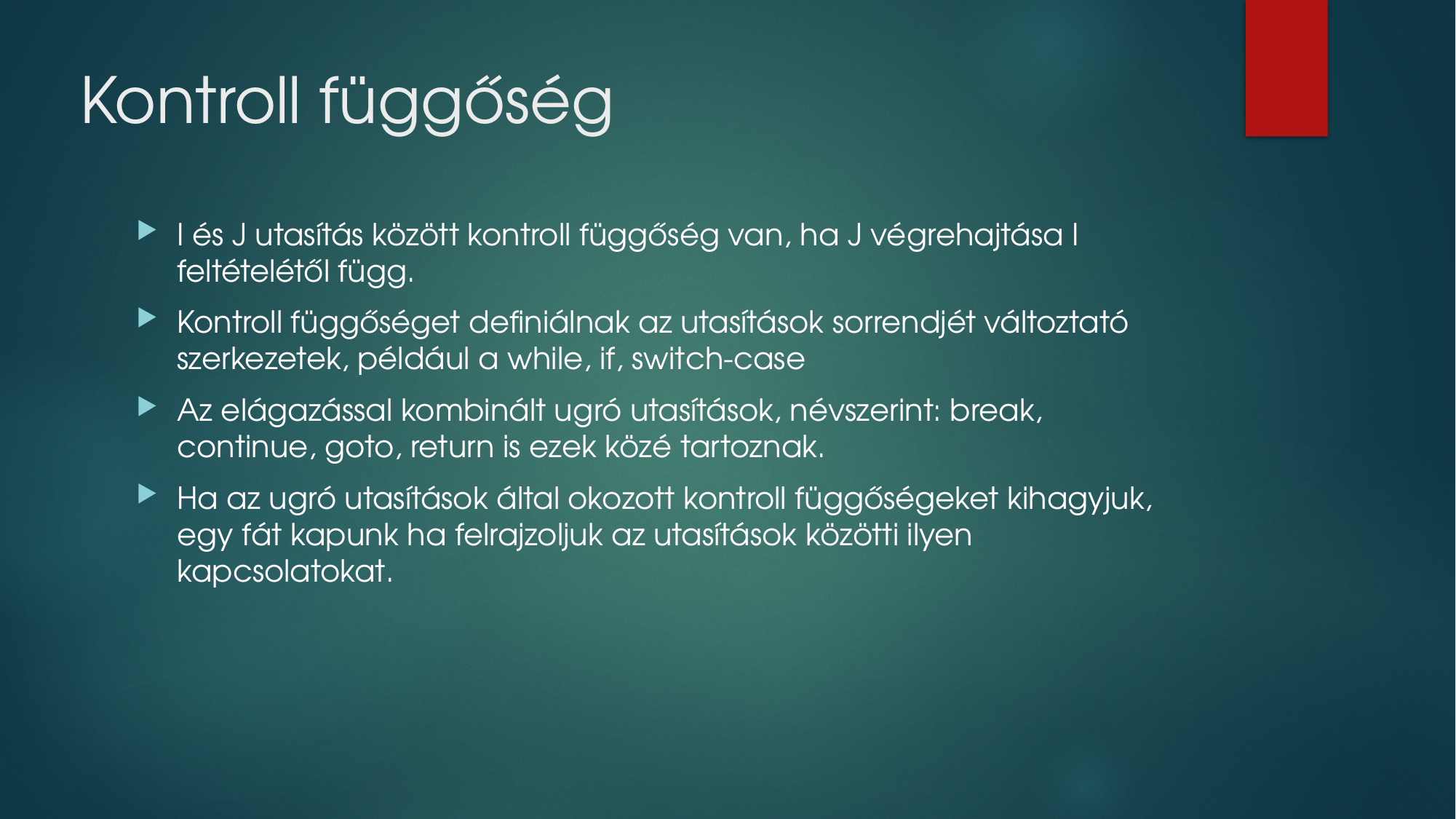

# Kontroll függőség
I és J utasítás között kontroll függőség van, ha J végrehajtása I feltételétől függ.
Kontroll függőséget definiálnak az utasítások sorrendjét változtató szerkezetek, például a while, if, switch-case
Az elágazással kombinált ugró utasítások, névszerint: break, continue, goto, return is ezek közé tartoznak.
Ha az ugró utasítások által okozott kontroll függőségeket kihagyjuk, egy fát kapunk ha felrajzoljuk az utasítások közötti ilyen kapcsolatokat.